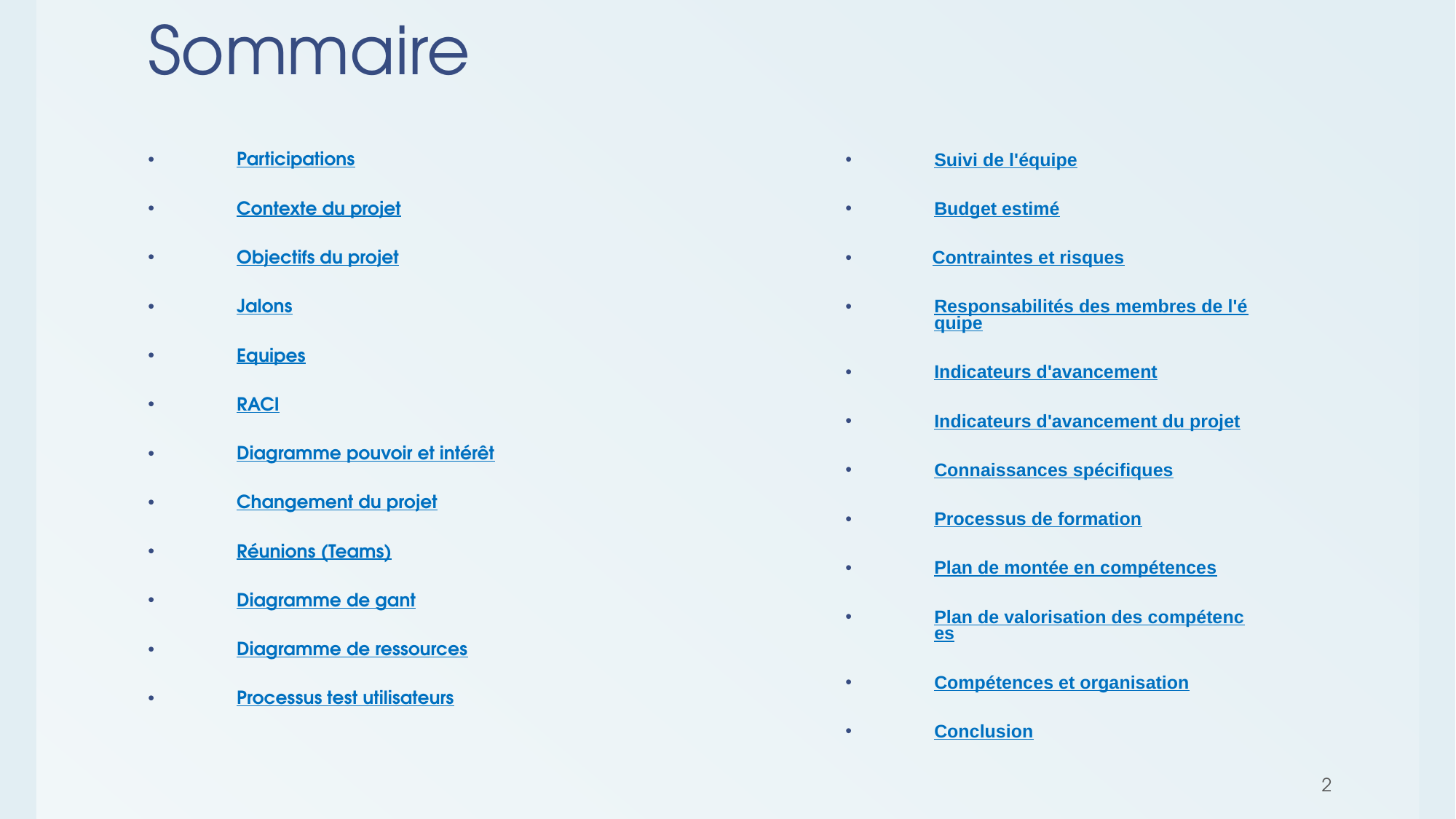

# Sommaire
Participations
Contexte du projet
Objectifs du projet
Jalons
Equipes
RACI
Diagramme pouvoir et intérêt
Changement du projet
Réunions (Teams)
Diagramme de gant
Diagramme de ressources
Processus test utilisateurs

Suivi de l'équipe
Budget estimé
         Contraintes et risques
Responsabilités des membres de l'équipe
Indicateurs d'avancement
Indicateurs d'avancement du projet
Connaissances spécifiques
Processus de formation
Plan de montée en compétences
Plan de valorisation des compétences
Compétences et organisation
Conclusion

2